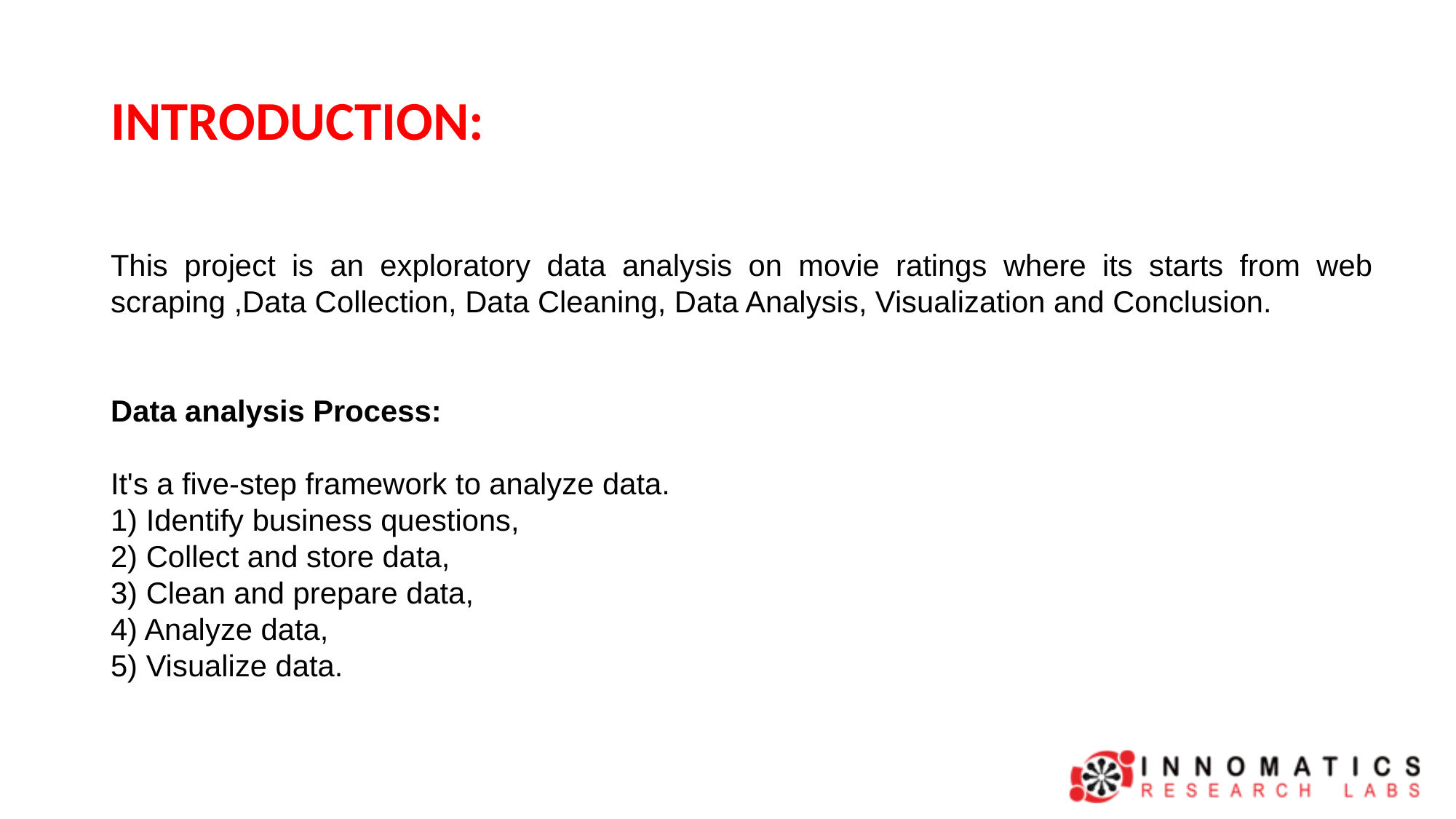

# INTRODUCTION:
This project is an exploratory data analysis on movie ratings where its starts from web scraping ,Data Collection, Data Cleaning, Data Analysis, Visualization and Conclusion.

Data analysis Process:

It's a five-step framework to analyze data.
1) Identify business questions,
2) Collect and store data,
3) Clean and prepare data,
4) Analyze data,
5) Visualize data.